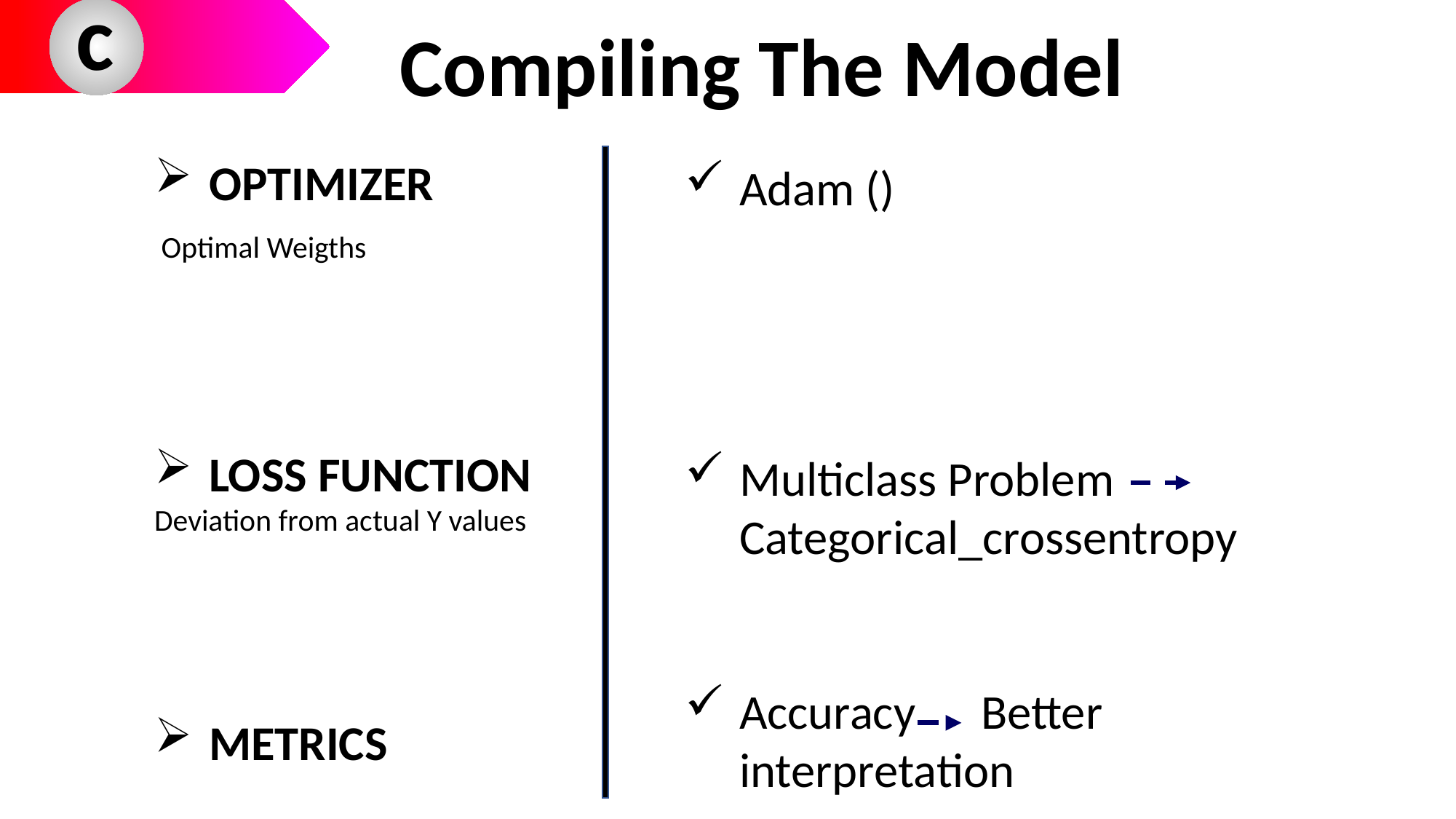

c

Compiling The Model

Adam ()

Multiclass Problem  Categorical_crossentropy

Accuracy      Better interpretation
OPTIMIZER
 Optimal Weigths

LOSS FUNCTION
Deviation from actual Y values

METRICS